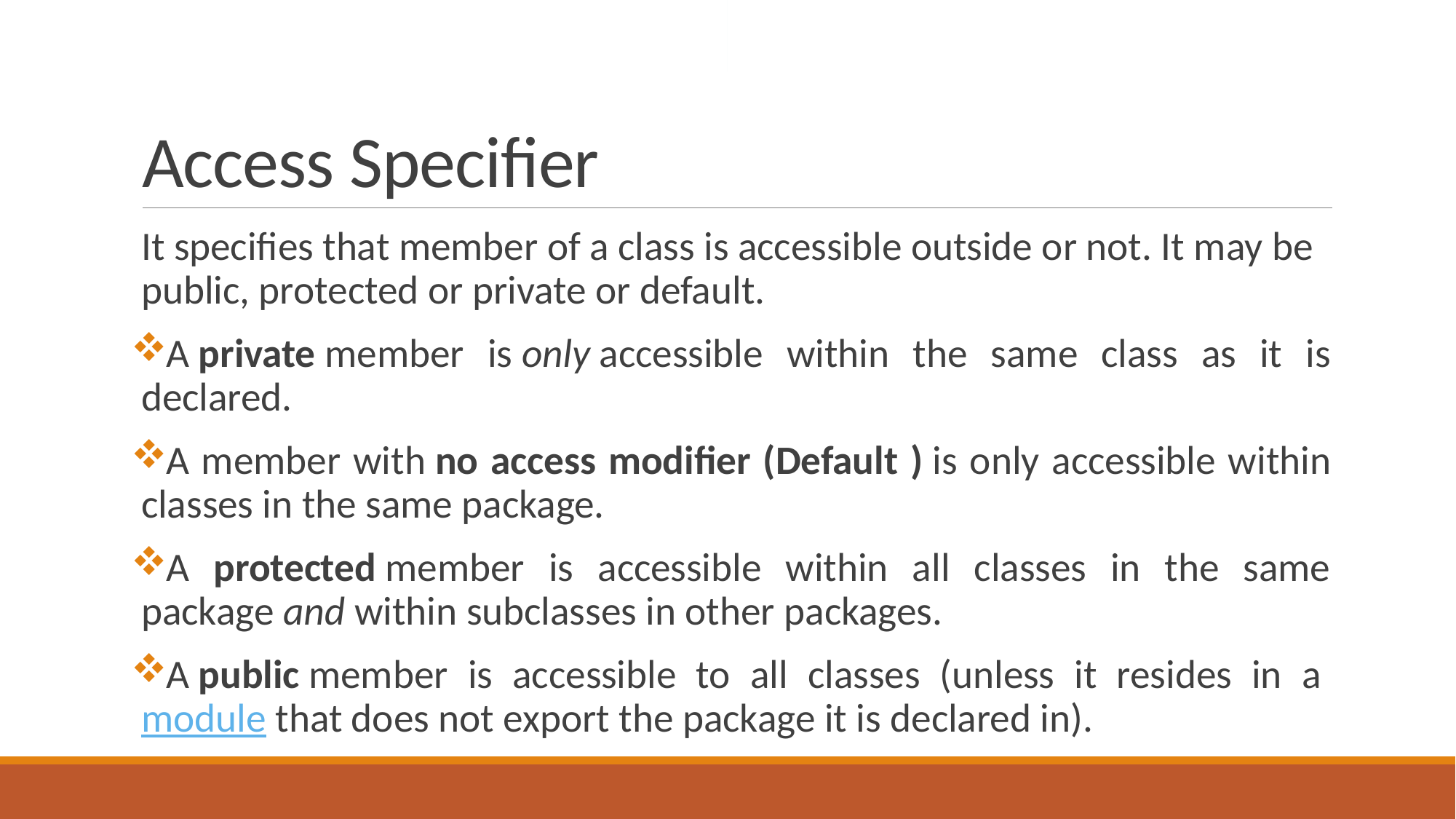

# Access Specifier
It specifies that member of a class is accessible outside or not. It may be public, protected or private or default.
A private member is only accessible within the same class as it is declared.
A member with no access modifier (Default ) is only accessible within classes in the same package.
A protected member is accessible within all classes in the same package and within subclasses in other packages.
A public member is accessible to all classes (unless it resides in a module that does not export the package it is declared in).